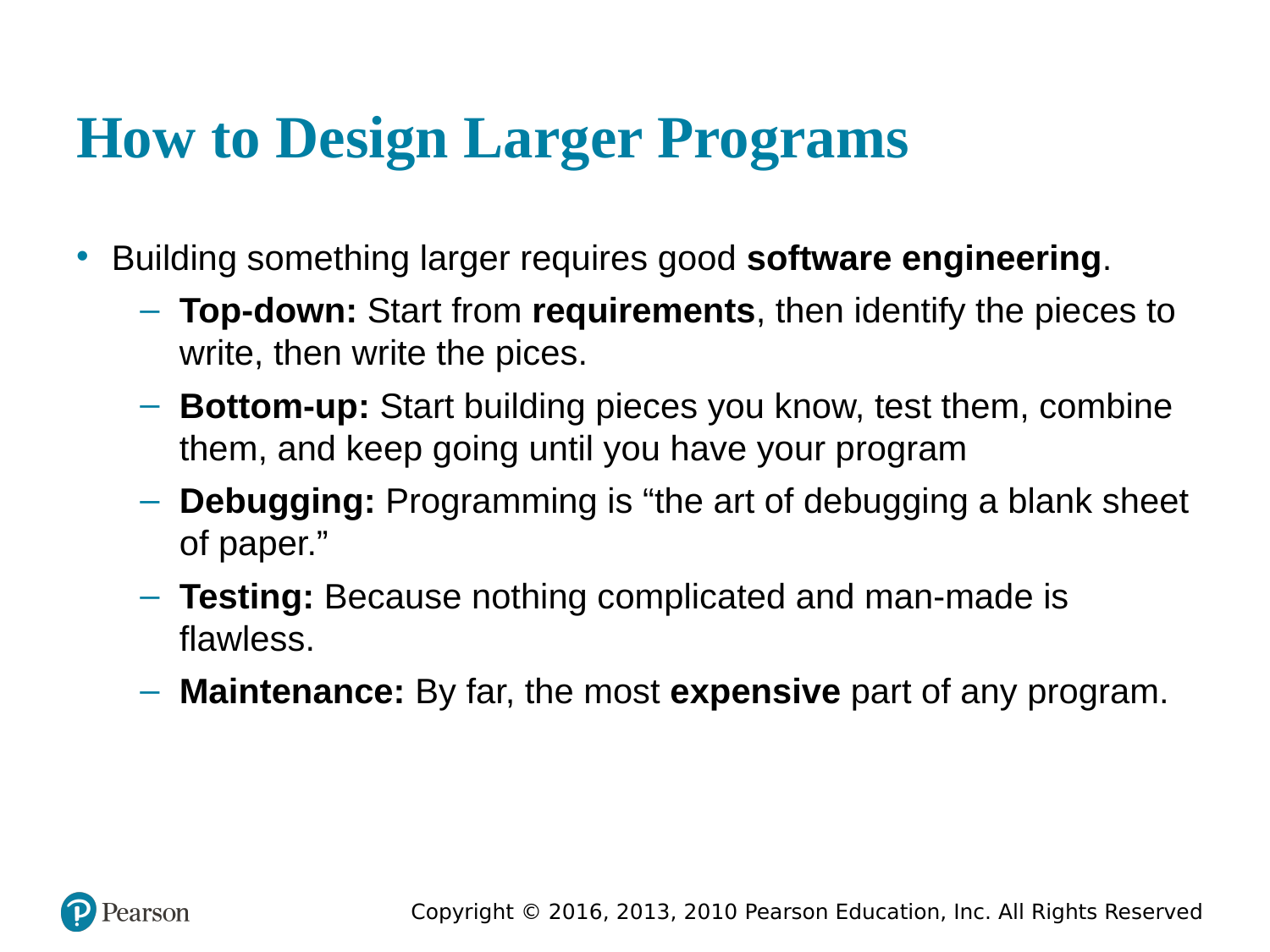

# How to Design Larger Programs
Building something larger requires good software engineering.
Top-down: Start from requirements, then identify the pieces to write, then write the pices.
Bottom-up: Start building pieces you know, test them, combine them, and keep going until you have your program
Debugging: Programming is “the art of debugging a blank sheet of paper.”
Testing: Because nothing complicated and man-made is flawless.
Maintenance: By far, the most expensive part of any program.